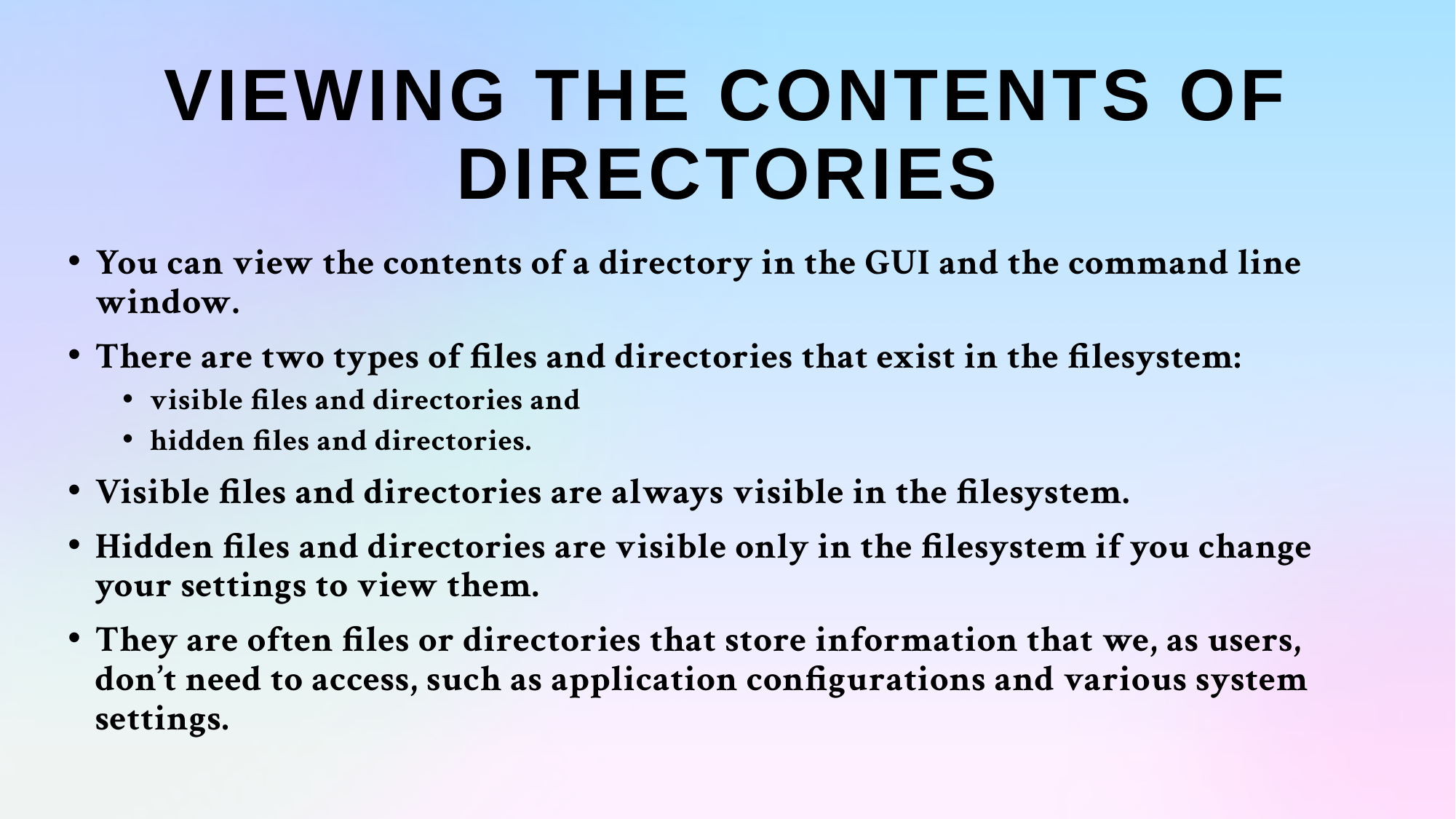

VIEWING THE CONTENTS OF DIRECTORIES
You can view the contents of a directory in the GUI and the command line window.
There are two types of files and directories that exist in the filesystem:
visible files and directories and
hidden files and directories.
Visible files and directories are always visible in the filesystem.
Hidden files and directories are visible only in the filesystem if you change your settings to view them.
They are often files or directories that store information that we, as users, don’t need to access, such as application configurations and various system settings.